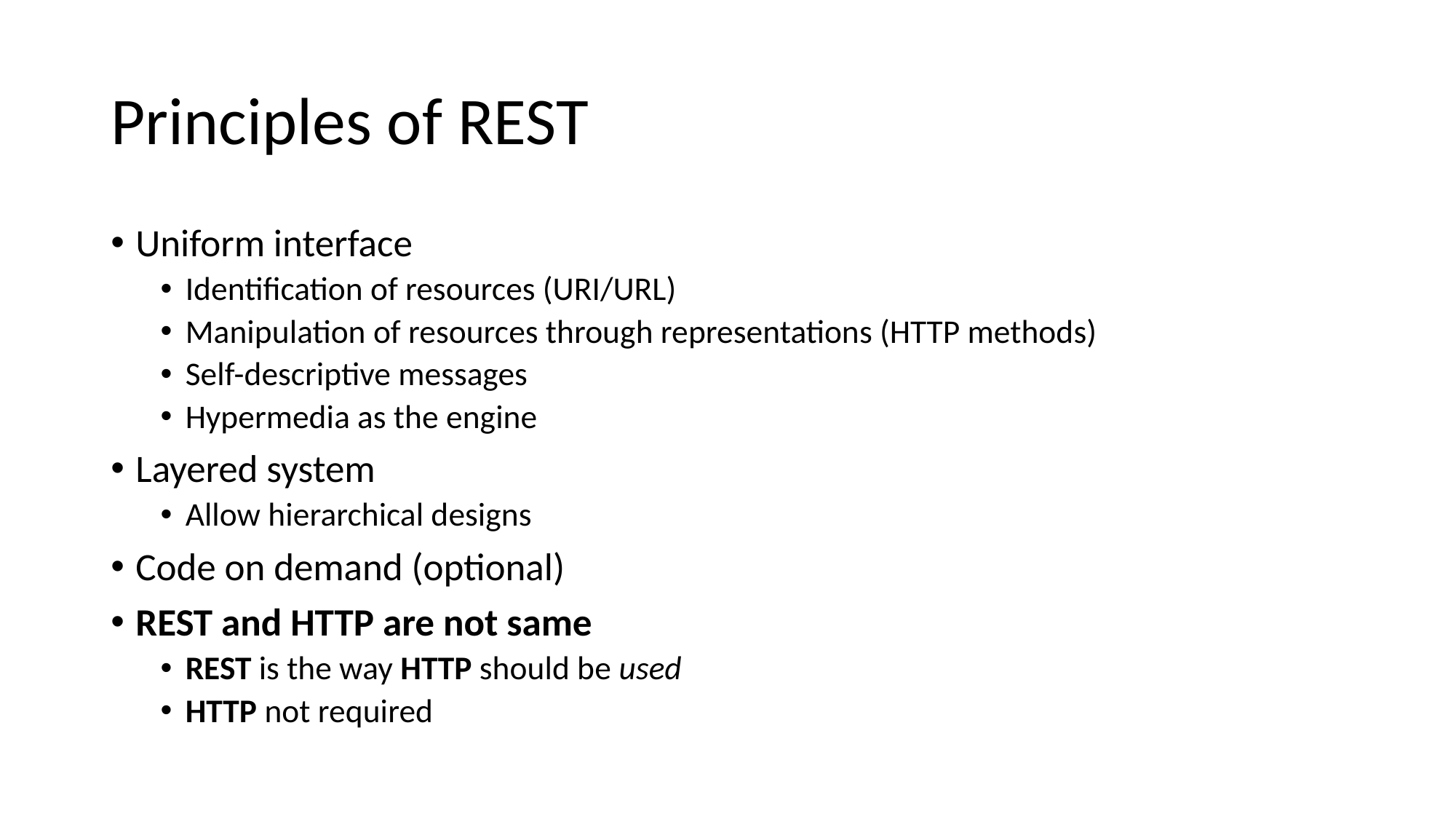

# Principles of REST
Uniform interface
Identification of resources (URI/URL)
Manipulation of resources through representations (HTTP methods)
Self-descriptive messages
Hypermedia as the engine
Layered system
Allow hierarchical designs
Code on demand (optional)
REST and HTTP are not same
REST is the way HTTP should be used
HTTP not required